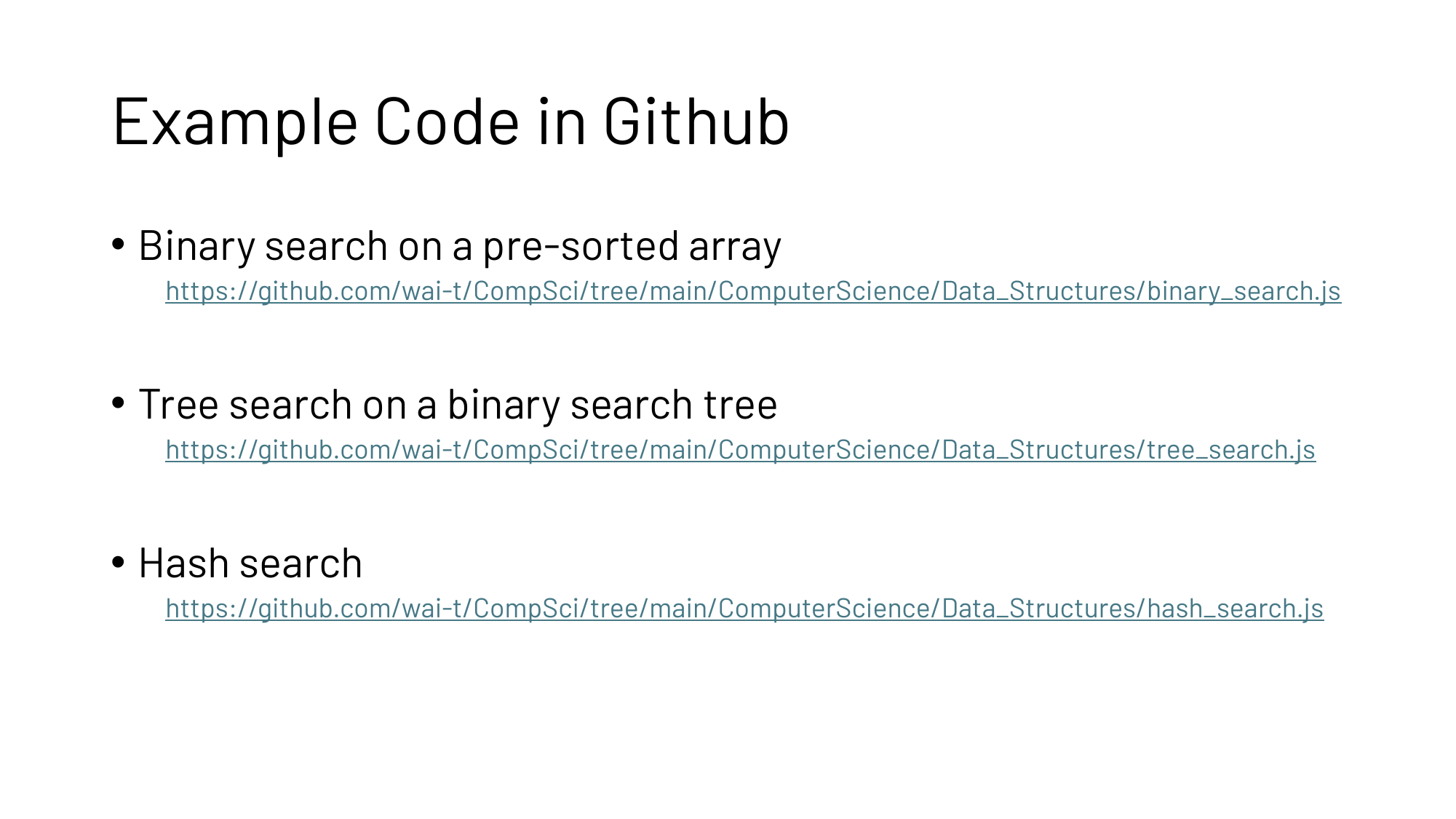

# Example Code in Github
Binary search on a pre-sorted array
https://github.com/wai-t/CompSci/tree/main/ComputerScience/Data_Structures/binary_search.js

Tree search on a binary search tree
https://github.com/wai-t/CompSci/tree/main/ComputerScience/Data_Structures/tree_search.js

Hash search
https://github.com/wai-t/CompSci/tree/main/ComputerScience/Data_Structures/hash_search.js